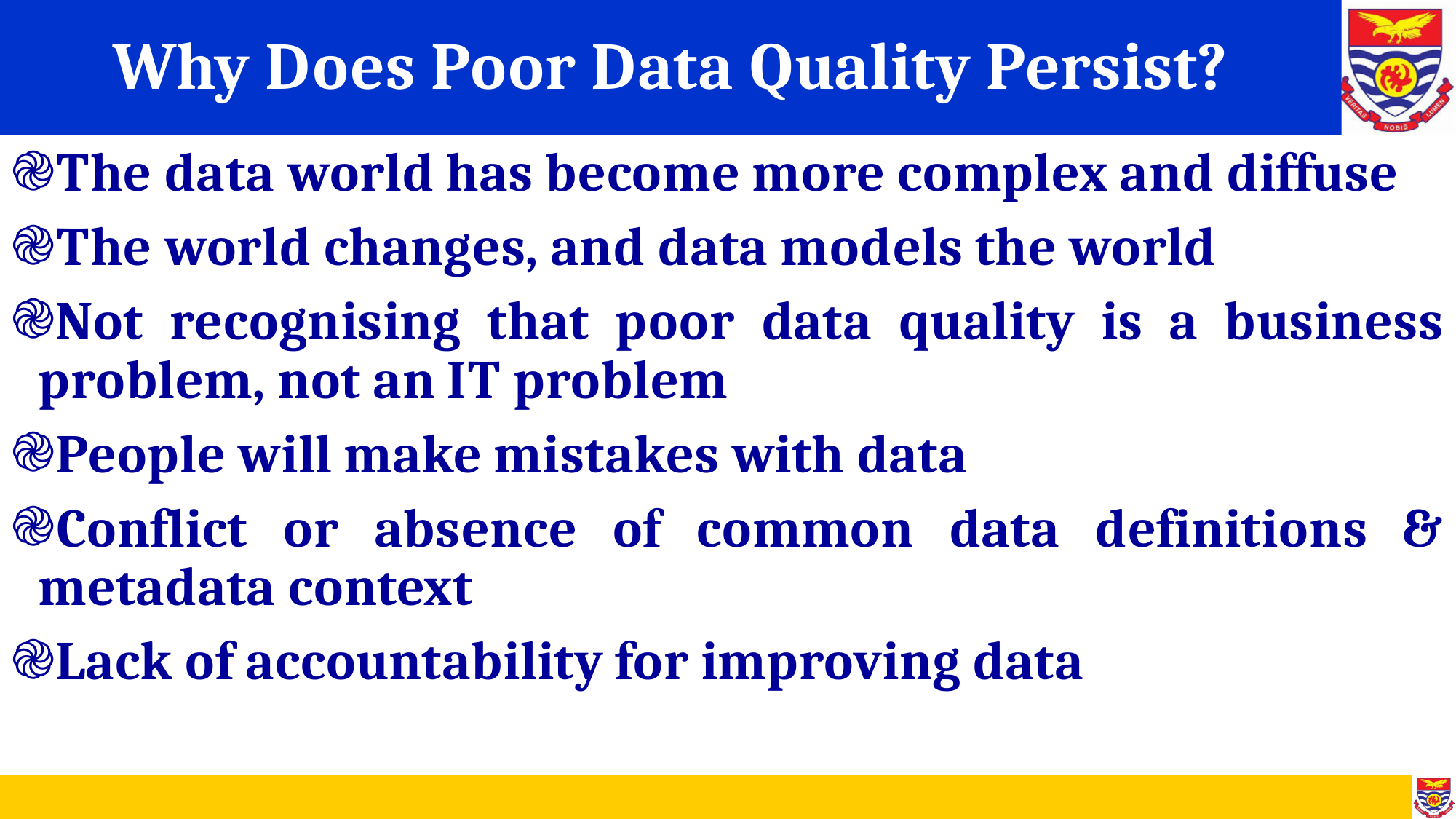

# Why Does Poor Data Quality Persist?
The data world has become more complex and diffuse
The world changes, and data models the world
Not recognising that poor data quality is a business problem, not an IT problem
People will make mistakes with data
Conflict or absence of common data definitions & metadata context
Lack of accountability for improving data